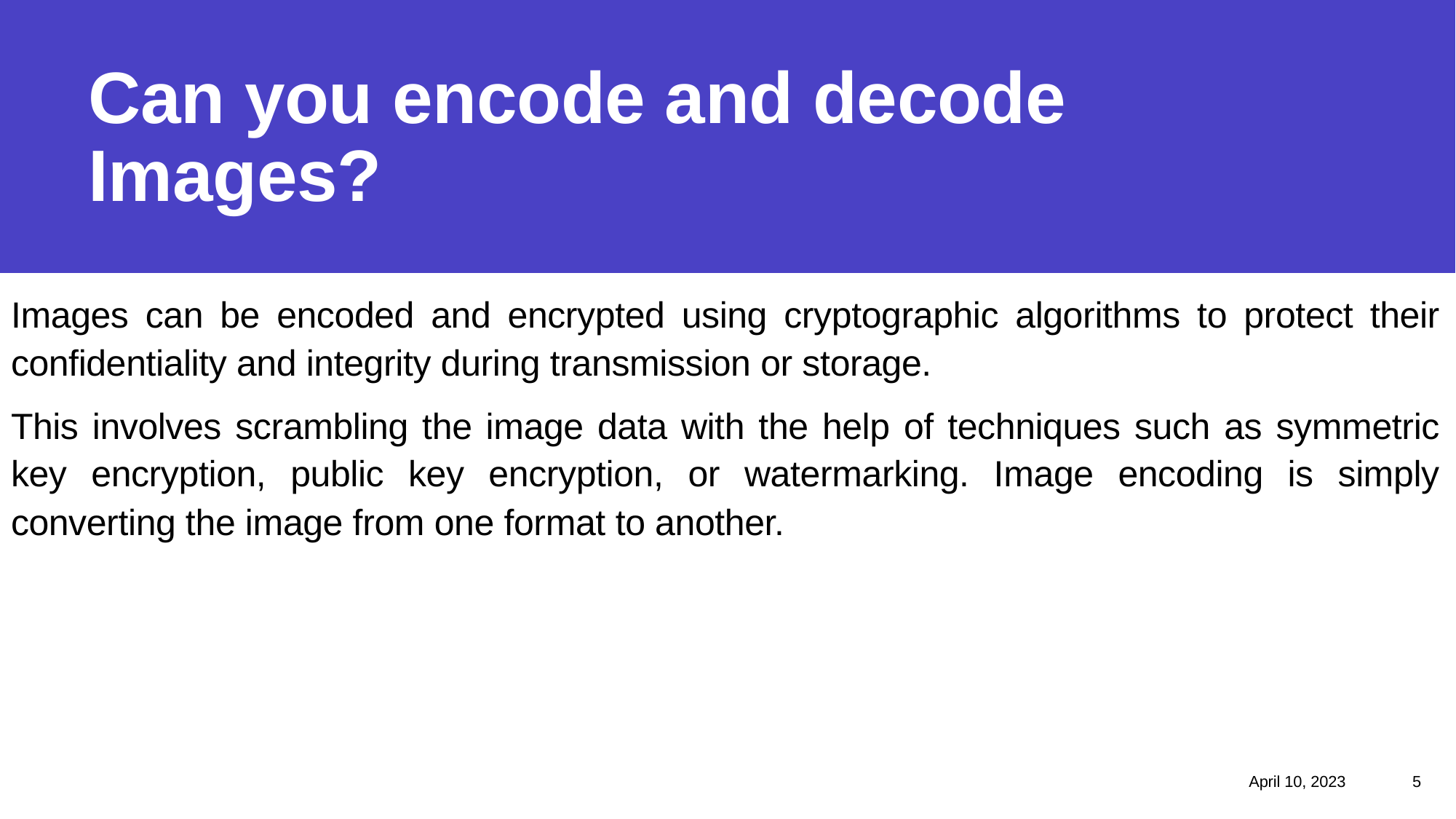

# Can you encode and decode Images?
Images can be encoded and encrypted using cryptographic algorithms to protect their confidentiality and integrity during transmission or storage.
This involves scrambling the image data with the help of techniques such as symmetric key encryption, public key encryption, or watermarking. Image encoding is simply converting the image from one format to another.
April 10, 2023
Presentation title
5